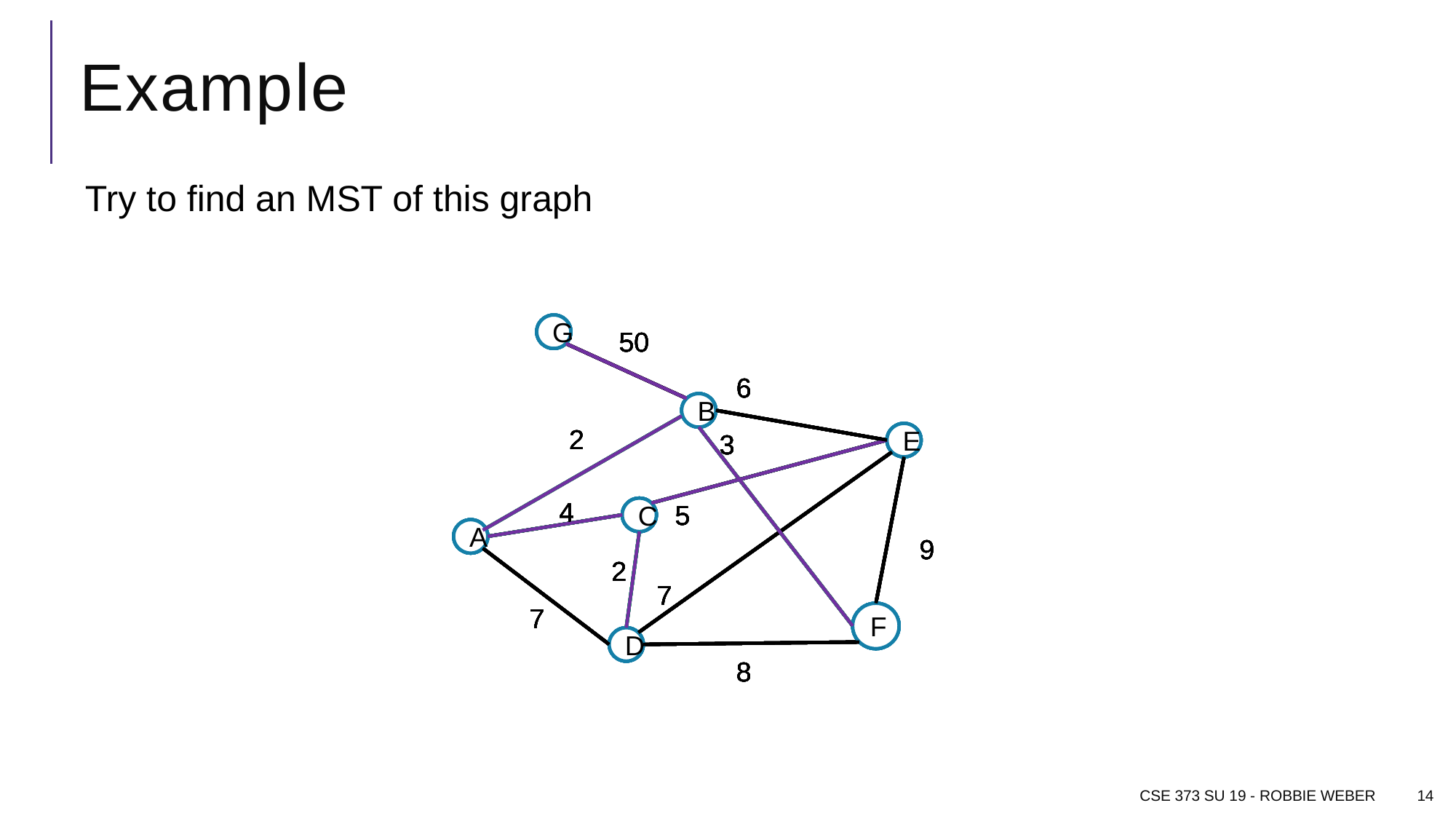

# Example
Try to find an MST of this graph
G
50
6
B
2
3
E
4
5
C
A
9
2
7
7
F
D
8
G
50
6
B
2
3
E
4
5
C
A
9
2
7
7
F
D
8
G
50
6
B
2
3
E
4
5
C
A
9
2
7
7
F
D
8
G
50
6
B
2
3
E
4
5
C
A
9
2
7
7
F
D
8
G
50
6
B
2
3
E
4
5
C
A
9
2
7
7
F
D
8
G
50
6
B
2
3
E
4
5
C
A
9
2
7
7
F
D
8
G
50
6
B
2
3
E
4
5
C
A
9
2
7
7
F
D
8
CSE 373 Su 19 - Robbie Weber
14